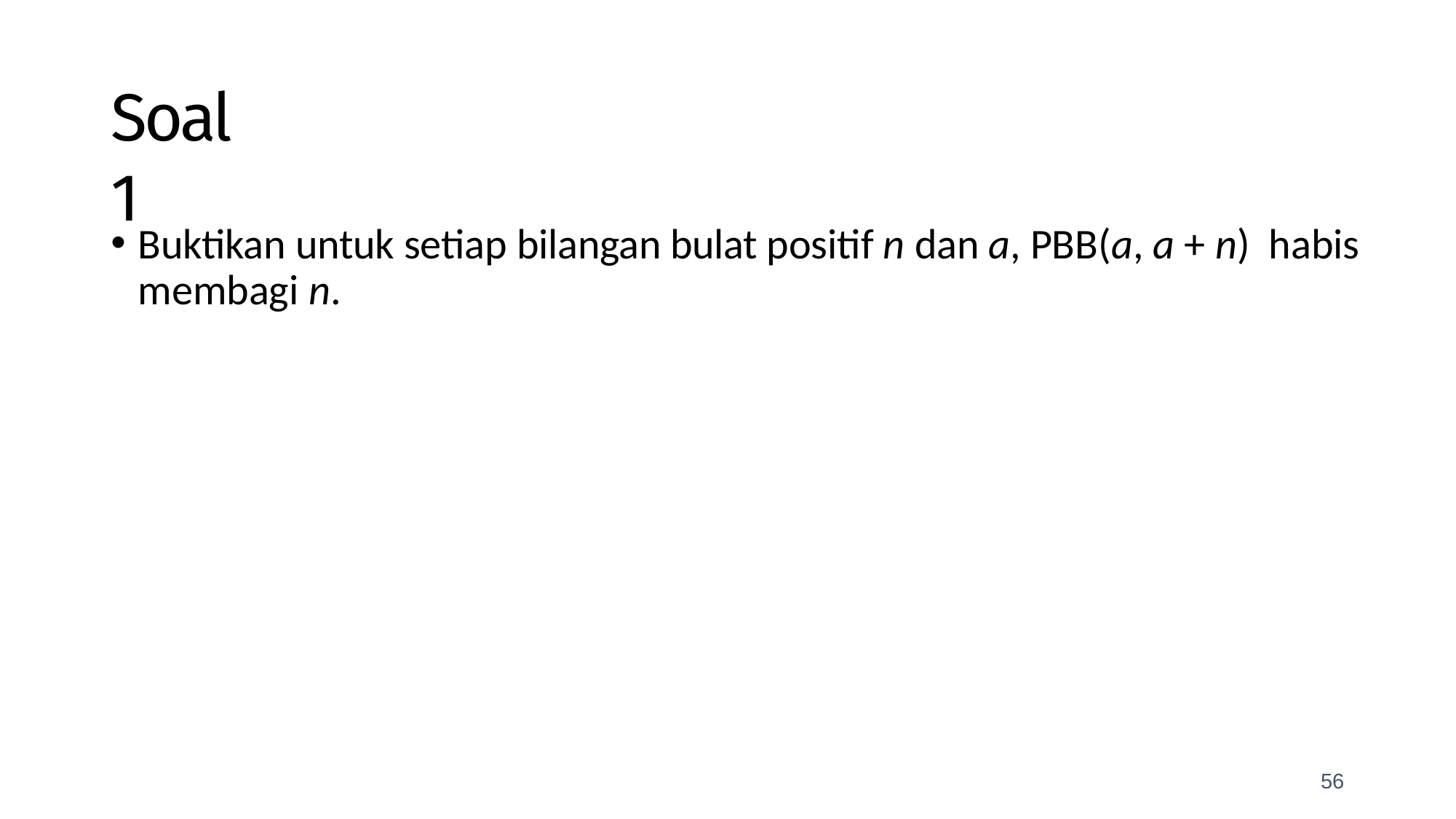

# Soal 1
Buktikan untuk setiap bilangan bulat positif n dan a, PBB(a, a + n)  habis membagi n.
56